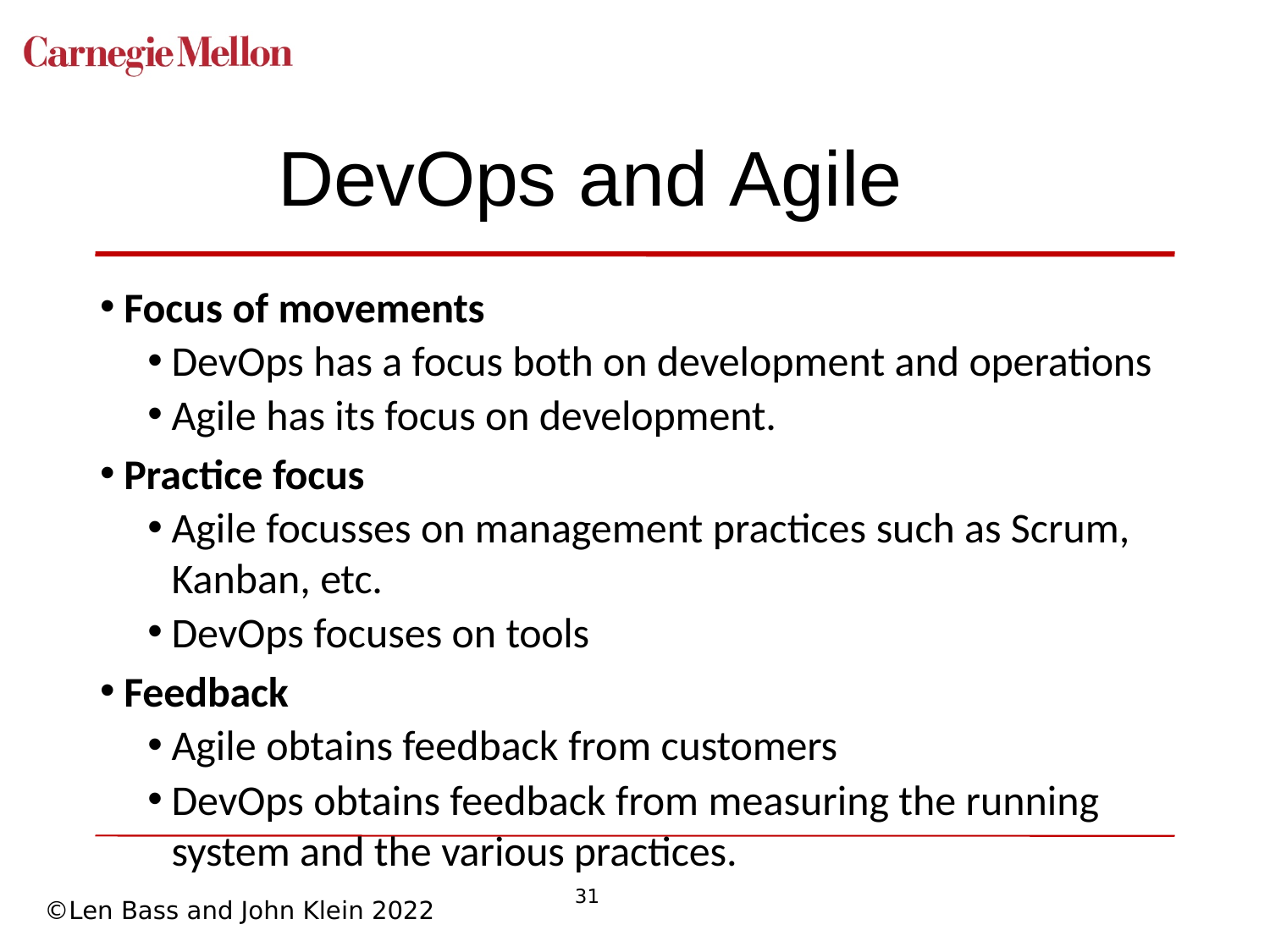

# DevOps and Agile
Focus of movements
DevOps has a focus both on development and operations
Agile has its focus on development.
Practice focus
Agile focusses on management practices such as Scrum, Kanban, etc.
DevOps focuses on tools
Feedback
Agile obtains feedback from customers
DevOps obtains feedback from measuring the running system and the various practices.
31